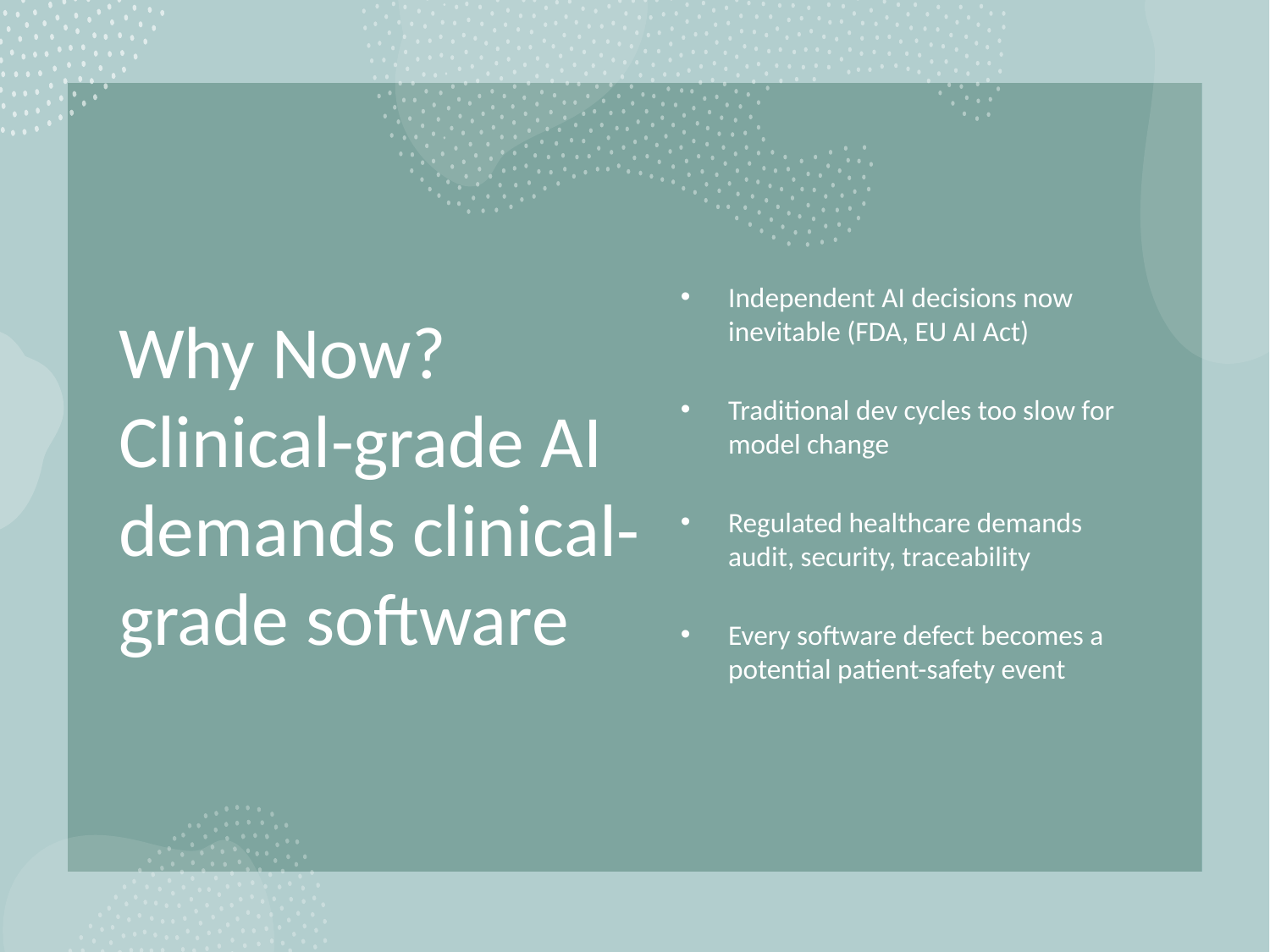

# Why Now? Clinical-grade AI demands clinical-grade software

Independent AI decisions now inevitable (FDA, EU AI Act)

Traditional dev cycles too slow for model change

Regulated healthcare demands audit, security, traceability

Every software defect becomes a potential patient-safety event